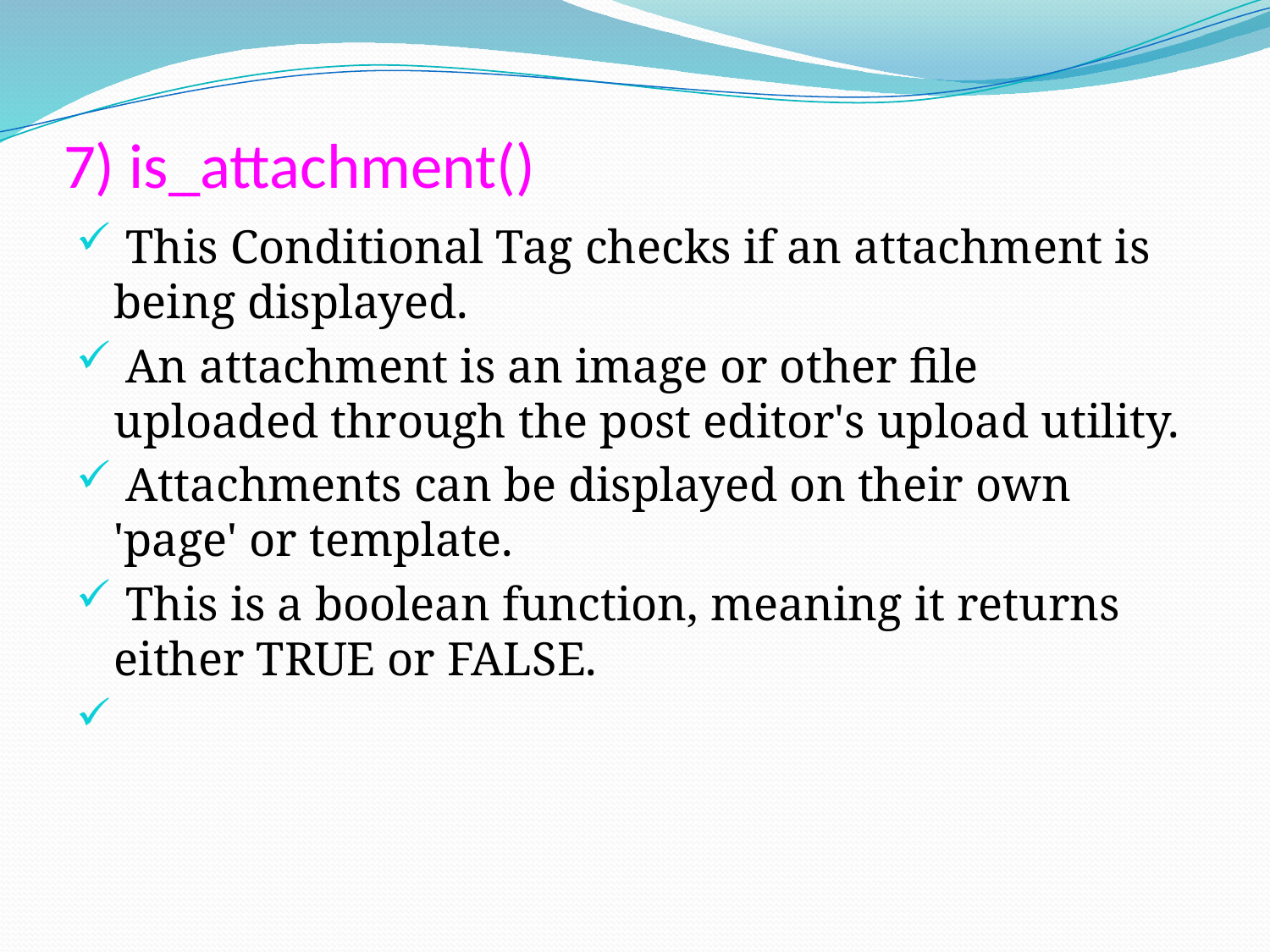

# 7) is_attachment()
 This Conditional Tag checks if an attachment is being displayed.
 An attachment is an image or other file uploaded through the post editor's upload utility.
 Attachments can be displayed on their own 'page' or template.
 This is a boolean function, meaning it returns either TRUE or FALSE.